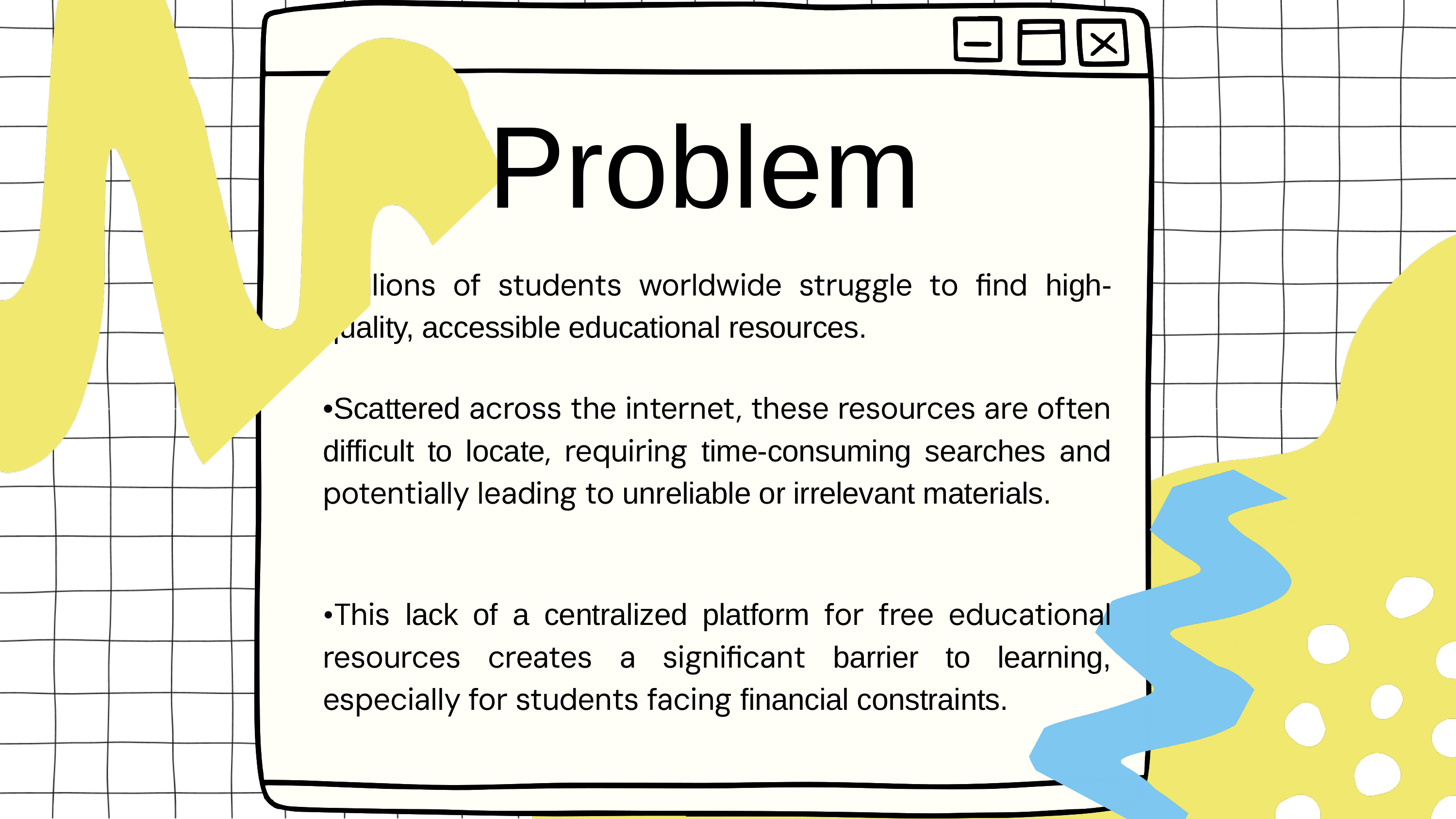

Problem

•Millions of students worldwide struggle to find high-quality, accessible educational resources.
•Scattered across the internet, these resources are often difficult to locate, requiring time-consuming searches and potentially leading to unreliable or irrelevant materials.

•This lack of a centralized platform for free educational resources creates a significant barrier to learning, especially for students facing financial constraints.